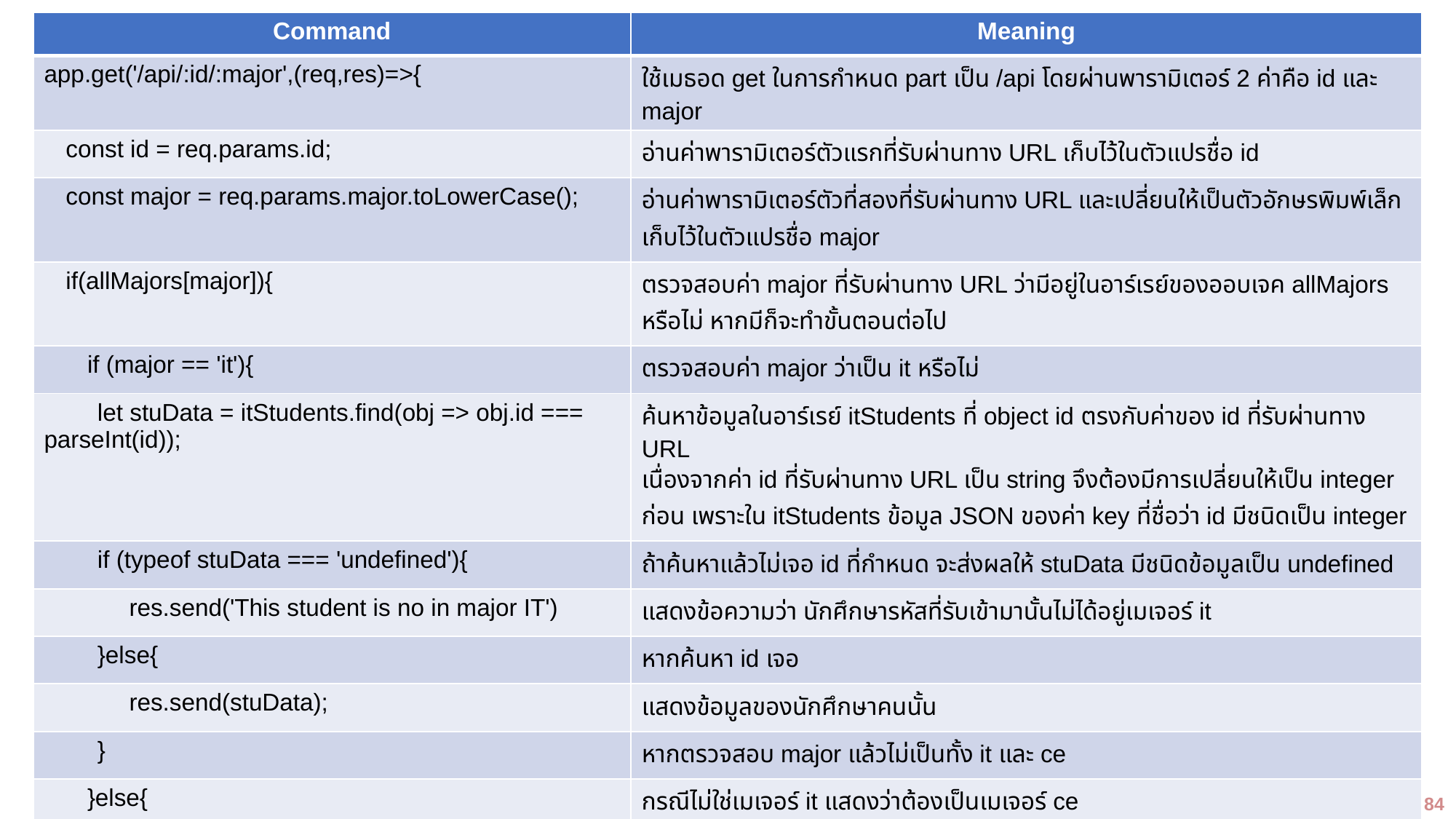

| Command | Meaning |
| --- | --- |
| app.get('/api/:id/:major',(req,res)=>{ | ใช้เมธอด get ในการกำหนด part เป็น /api โดยผ่านพารามิเตอร์ 2 ค่าคือ id และ major |
| const id = req.params.id; | อ่านค่าพารามิเตอร์ตัวแรกที่รับผ่านทาง URL เก็บไว้ในตัวแปรชื่อ id |
| const major = req.params.major.toLowerCase(); | อ่านค่าพารามิเตอร์ตัวที่สองที่รับผ่านทาง URL และเปลี่ยนให้เป็นตัวอักษรพิมพ์เล็ก เก็บไว้ในตัวแปรชื่อ major |
| if(allMajors[major]){ | ตรวจสอบค่า major ที่รับผ่านทาง URL ว่ามีอยู่ในอาร์เรย์ของออบเจค allMajors หรือไม่ หากมีก็จะทำขั้นตอนต่อไป |
| if (major == 'it'){ | ตรวจสอบค่า major ว่าเป็น it หรือไม่ |
| let stuData = itStudents.find(obj => obj.id === parseInt(id)); | ค้นหาข้อมูลในอาร์เรย์ itStudents ที่ object id ตรงกับค่าของ id ที่รับผ่านทาง URL เนื่องจากค่า id ที่รับผ่านทาง URL เป็น string จึงต้องมีการเปลี่ยนให้เป็น integer ก่อน เพราะใน itStudents ข้อมูล JSON ของค่า key ที่ชื่อว่า id มีชนิดเป็น integer |
| if (typeof stuData === 'undefined'){ | ถ้าค้นหาแล้วไม่เจอ id ที่กำหนด จะส่งผลให้ stuData มีชนิดข้อมูลเป็น undefined |
| res.send('This student is no in major IT') | แสดงข้อความว่า นักศึกษารหัสที่รับเข้ามานั้นไม่ได้อยู่เมเจอร์ it |
| }else{ | หากค้นหา id เจอ |
| res.send(stuData); | แสดงข้อมูลของนักศึกษาคนนั้น |
| } | หากตรวจสอบ major แล้วไม่เป็นทั้ง it และ ce |
| }else{ | กรณีไม่ใช่เมเจอร์ it แสดงว่าต้องเป็นเมเจอร์ ce |
| let stuData = ceStudents.find(obj => obj.id === parseInt(id)); | ค้นหาข้อมูลของนักศึกษา ce ที่มีรหัสตรงกับที่รับผ่านทาง URL |
| if (typeof stuData === 'undefined'){ | กรณีไม่มีข้อมูลนักศึกษาที่มีรหัสตรงกับที่รับผ่านทาง URL |
| res.send('This student is no in major CE') | แสดงข้อความว่า นักศึกษารหัสที่รับเข้ามานั้นไม่ได้อยู่เมเจอร์ ce |
84